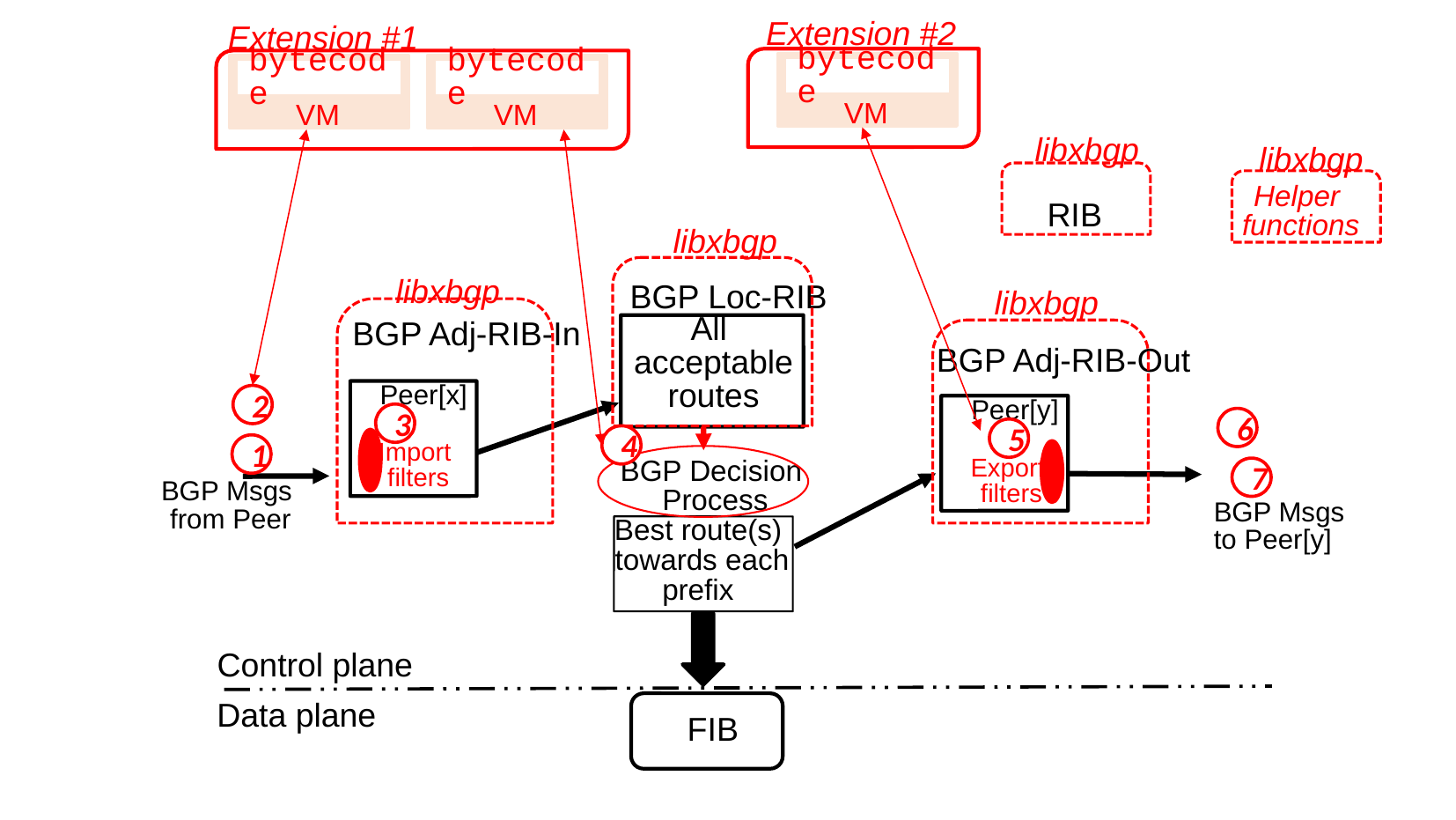

Extension #2
Extension #1

bytecode
bytecode
bytecode
VM
VM
VM

libxbgp
libxbgp

Helper
functions
RIB
libxbgp

libxbgp

BGP Loc-RIB
libxbgp

BGP Adj-RIB-In
All
acceptable
routes
BGP Adj-RIB-Out

  Peer[x]
2

  Peer[y]

3
6
5
4

1

Import
filters

BGP Decision
Process
7
Export
filters

BGP Msgs
from Peer
BGP Msgs
to Peer[y]

Best route(s)
towards each
prefix

Control plane

Data plane
FIB